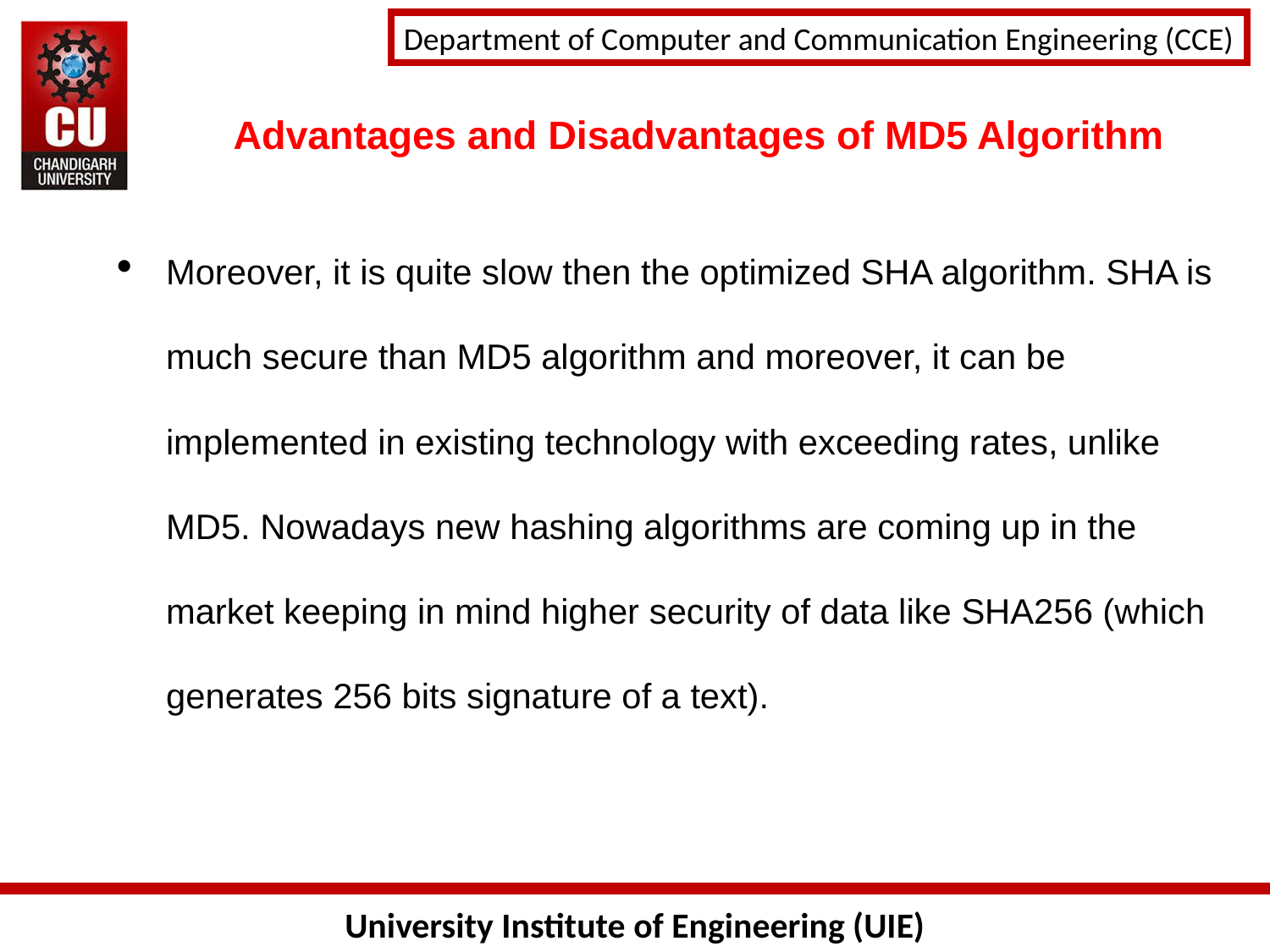

Advantages and Disadvantages of MD5 Algorithm
Moreover, it is quite slow then the optimized SHA algorithm. SHA is much secure than MD5 algorithm and moreover, it can be implemented in existing technology with exceeding rates, unlike MD5. Nowadays new hashing algorithms are coming up in the market keeping in mind higher security of data like SHA256 (which generates 256 bits signature of a text).